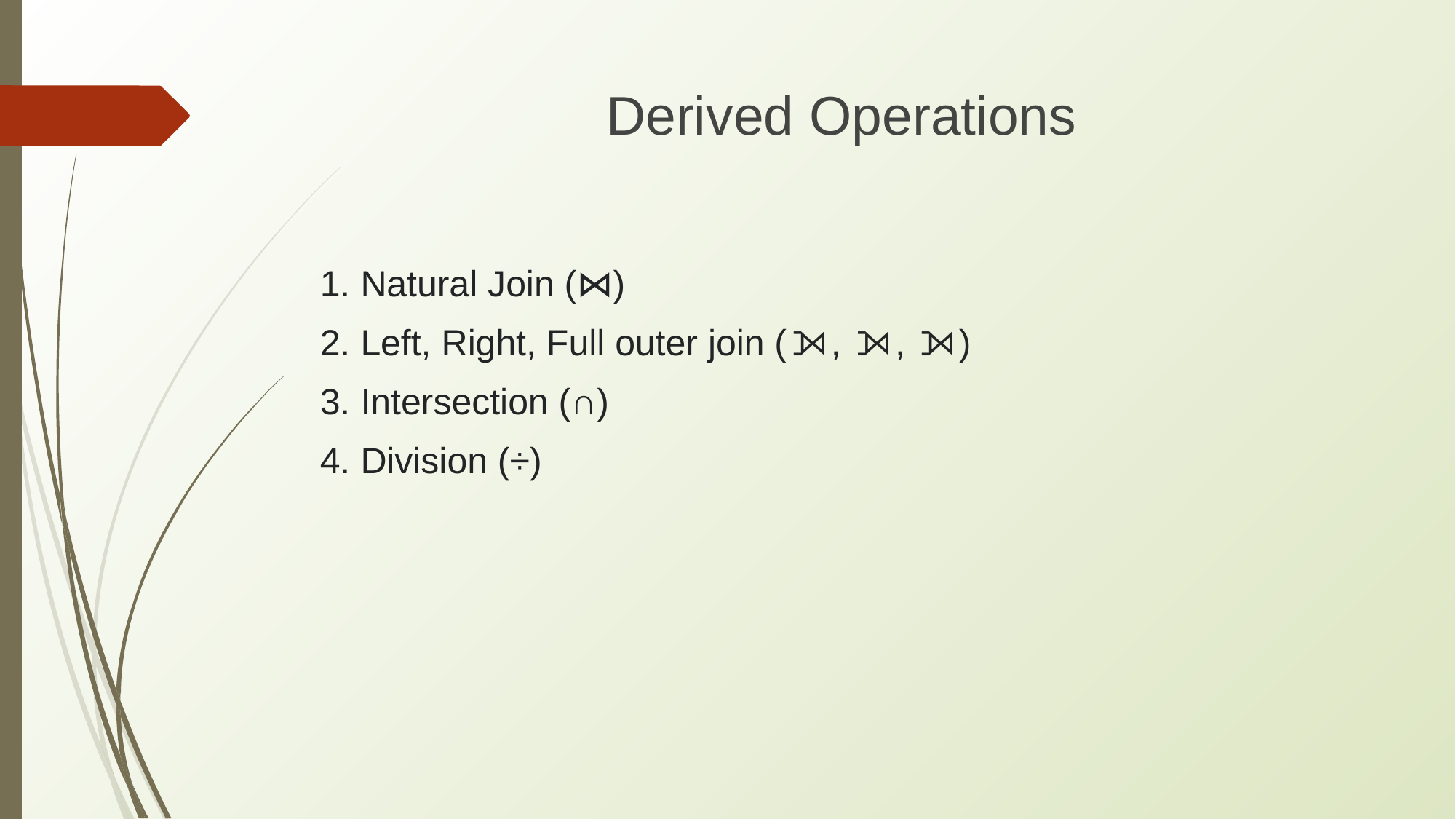

# Derived Operations
1. Natural Join (⋈)
2. Left, Right, Full outer join (⟕, ⟕, ⟕)
3. Intersection (∩)
4. Division (÷)